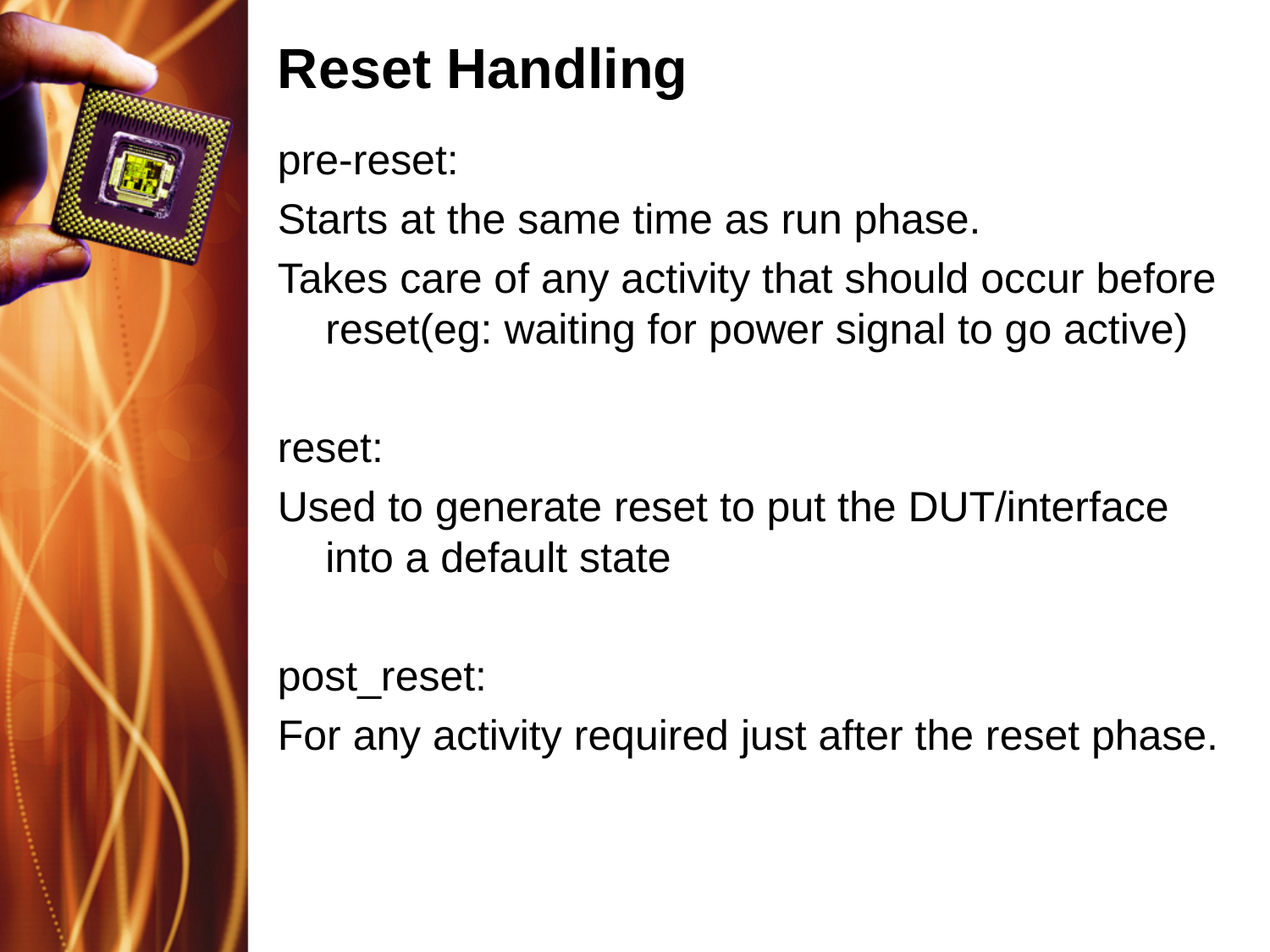

# Reset Handling
pre-reset:
Starts at the same time as run phase.
Takes care of any activity that should occur before reset(eg: waiting for power signal to go active)

reset:
Used to generate reset to put the DUT/interface into a default state

post_reset:
For any activity required just after the reset phase.